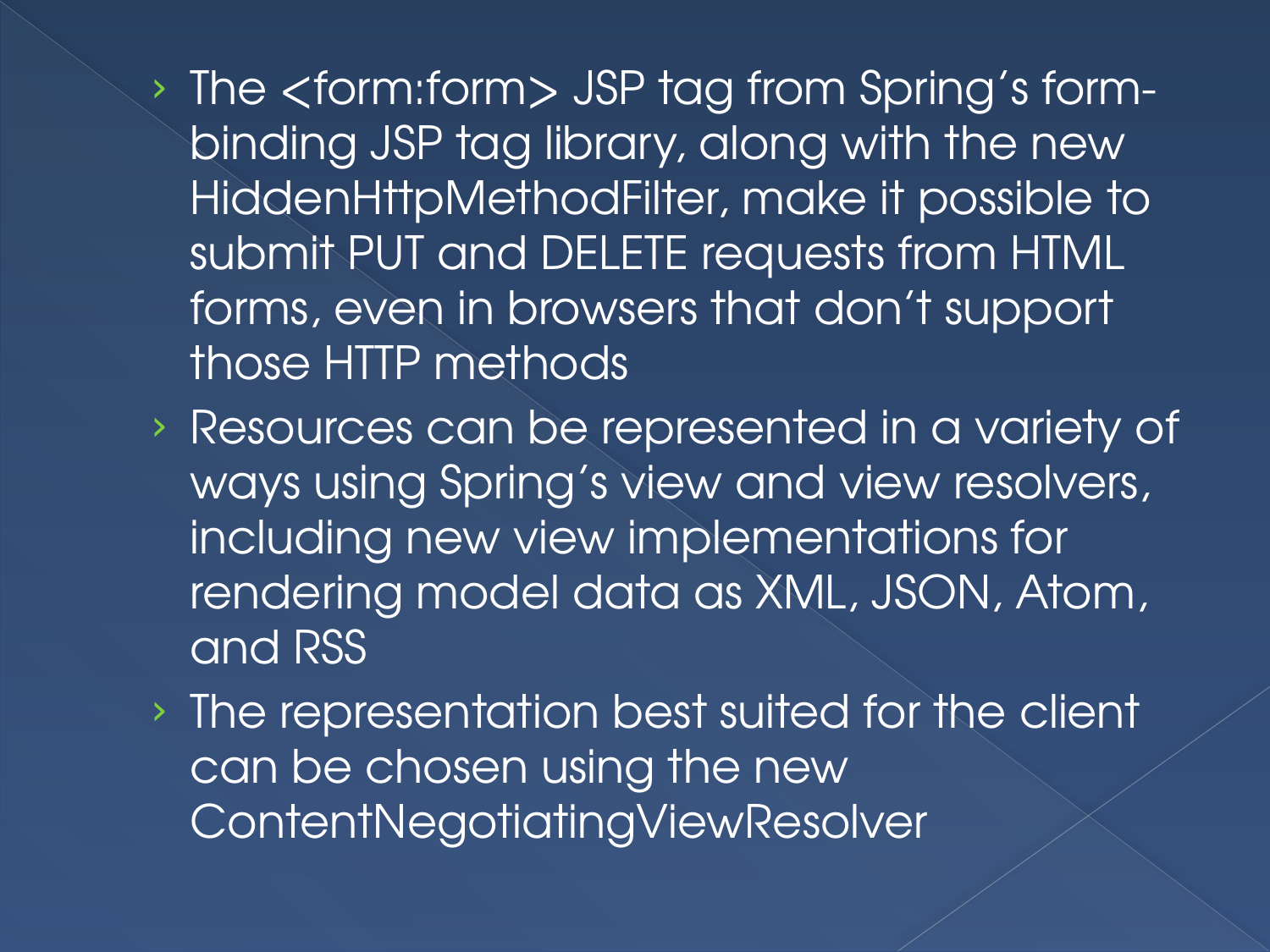

The <form:form> JSP tag from Spring’s form-binding JSP tag library, along with the new HiddenHttpMethodFilter, make it possible to submit PUT and DELETE requests from HTML forms, even in browsers that don’t support those HTTP methods
Resources can be represented in a variety of ways using Spring’s view and view resolvers, including new view implementations for rendering model data as XML, JSON, Atom, and RSS
The representation best suited for the client can be chosen using the new ContentNegotiatingViewResolver